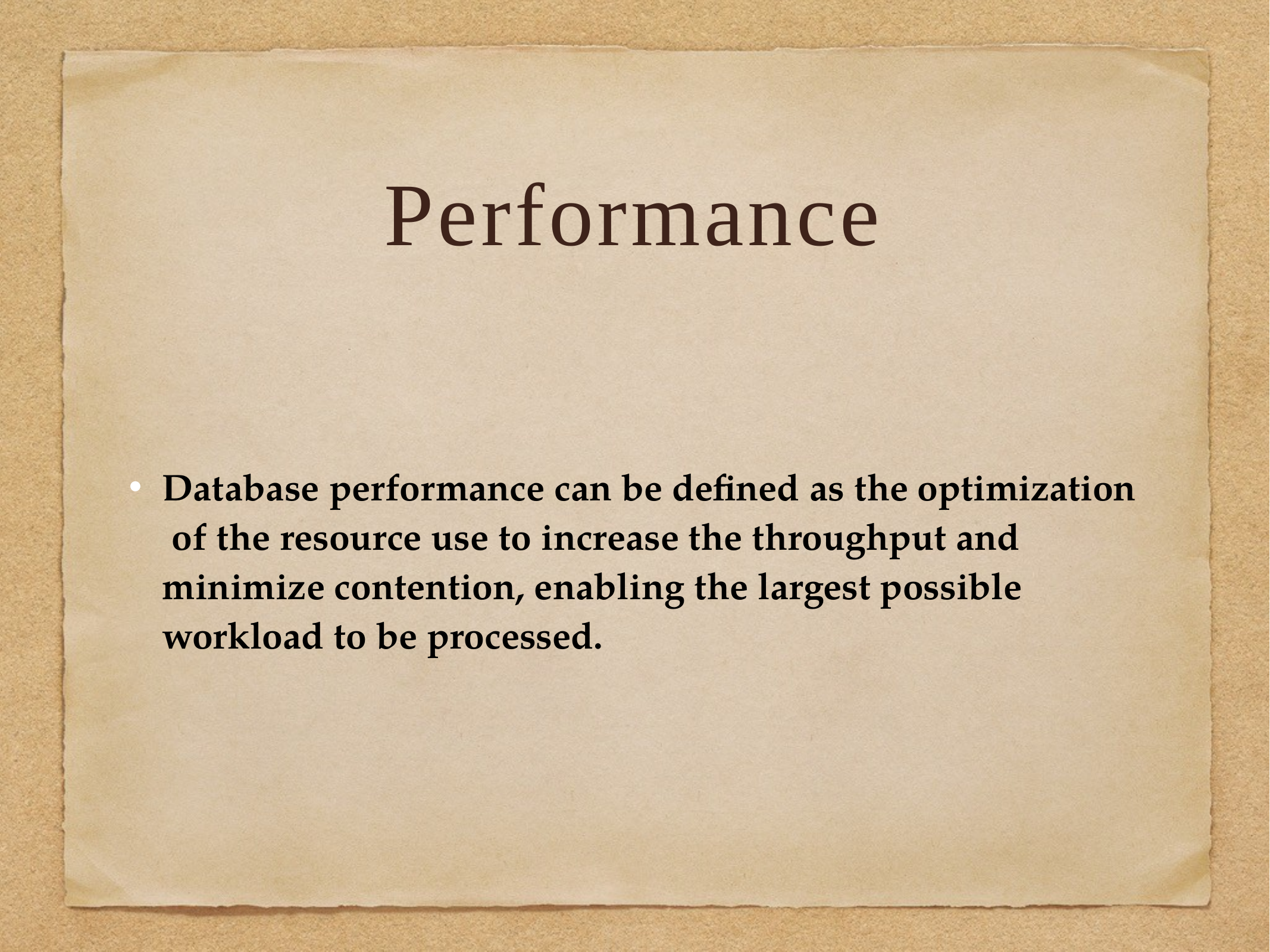

Performance
Database performance can be defined as the optimization  of the resource use to increase the throughput and  minimize contention, enabling the largest possible  workload to be processed.